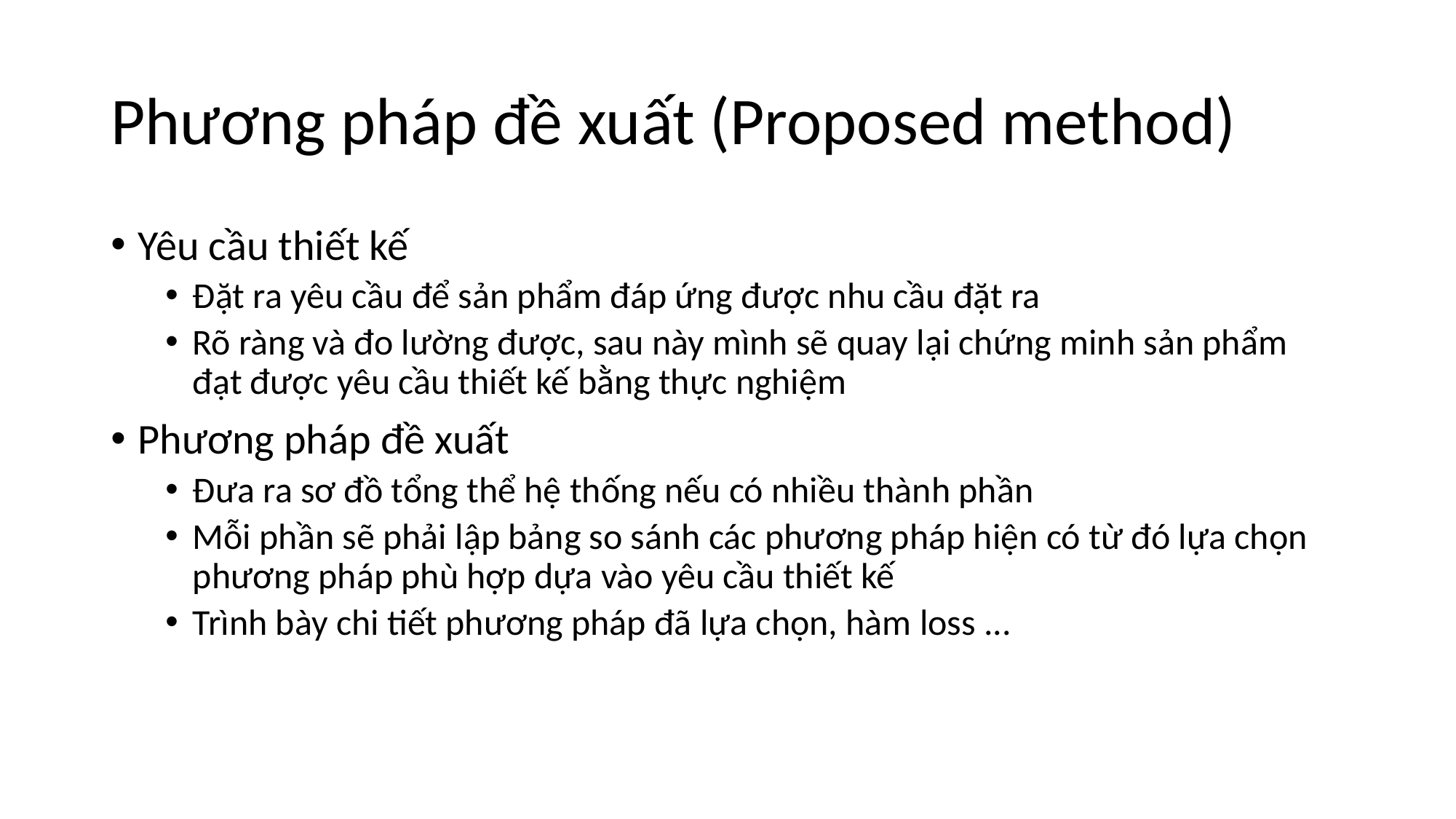

# Phương pháp đề xuất (Proposed method)
Yêu cầu thiết kế
Đặt ra yêu cầu để sản phẩm đáp ứng được nhu cầu đặt ra
Rõ ràng và đo lường được, sau này mình sẽ quay lại chứng minh sản phẩm đạt được yêu cầu thiết kế bằng thực nghiệm
Phương pháp đề xuất
Đưa ra sơ đồ tổng thể hệ thống nếu có nhiều thành phần
Mỗi phần sẽ phải lập bảng so sánh các phương pháp hiện có từ đó lựa chọn phương pháp phù hợp dựa vào yêu cầu thiết kế
Trình bày chi tiết phương pháp đã lựa chọn, hàm loss ...